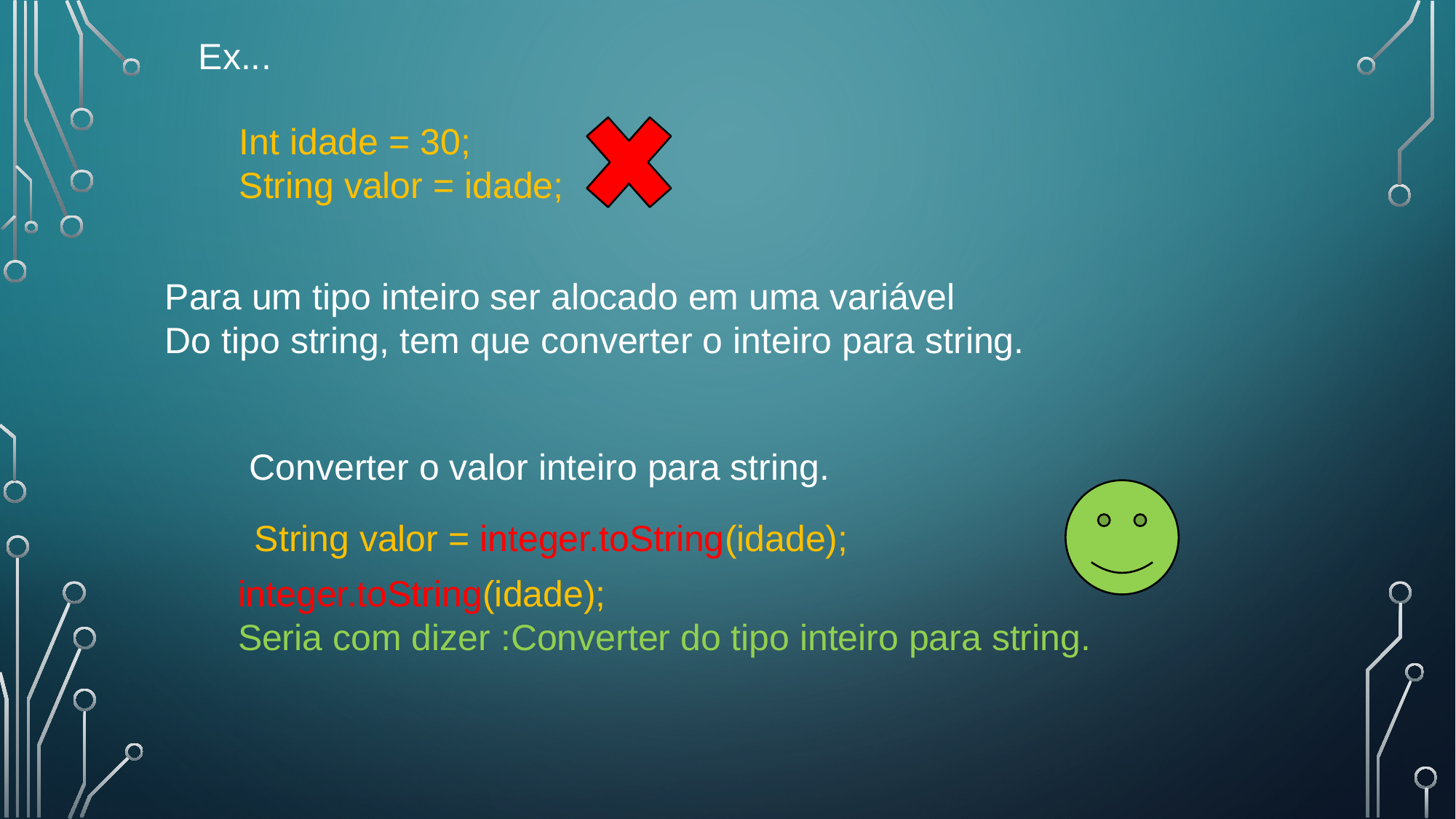

Ex...

Int idade = 30;
String valor = idade;
Para um tipo inteiro ser alocado em uma variável
Do tipo string, tem que converter o inteiro para string.
Converter o valor inteiro para string.

String valor = integer.toString(idade);
integer.toString(idade);
Seria com dizer :Converter do tipo inteiro para string.